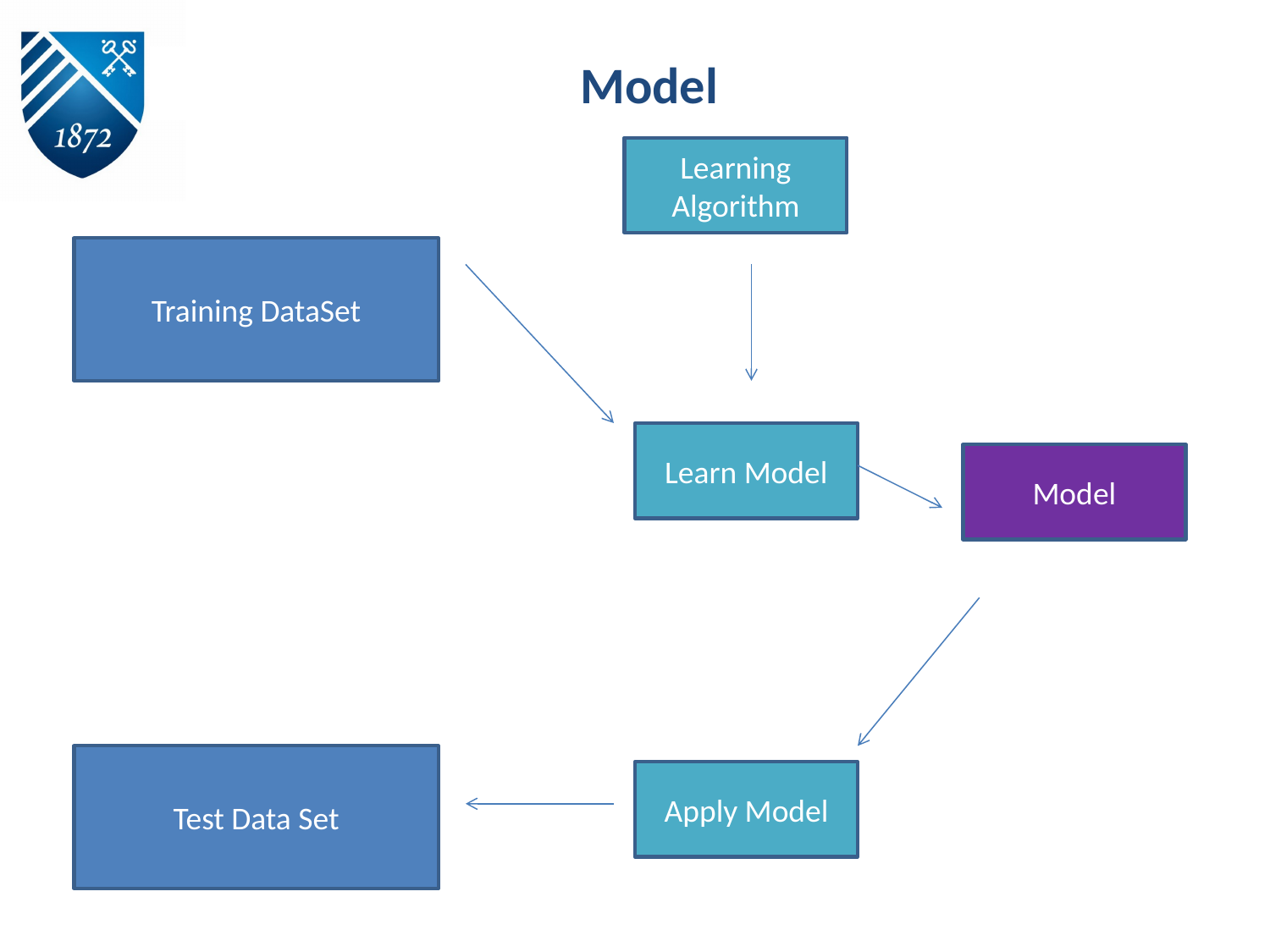

# Model
Learning Algorithm
Training DataSet
Learn Model
Model

Test Data Set
Apply Model